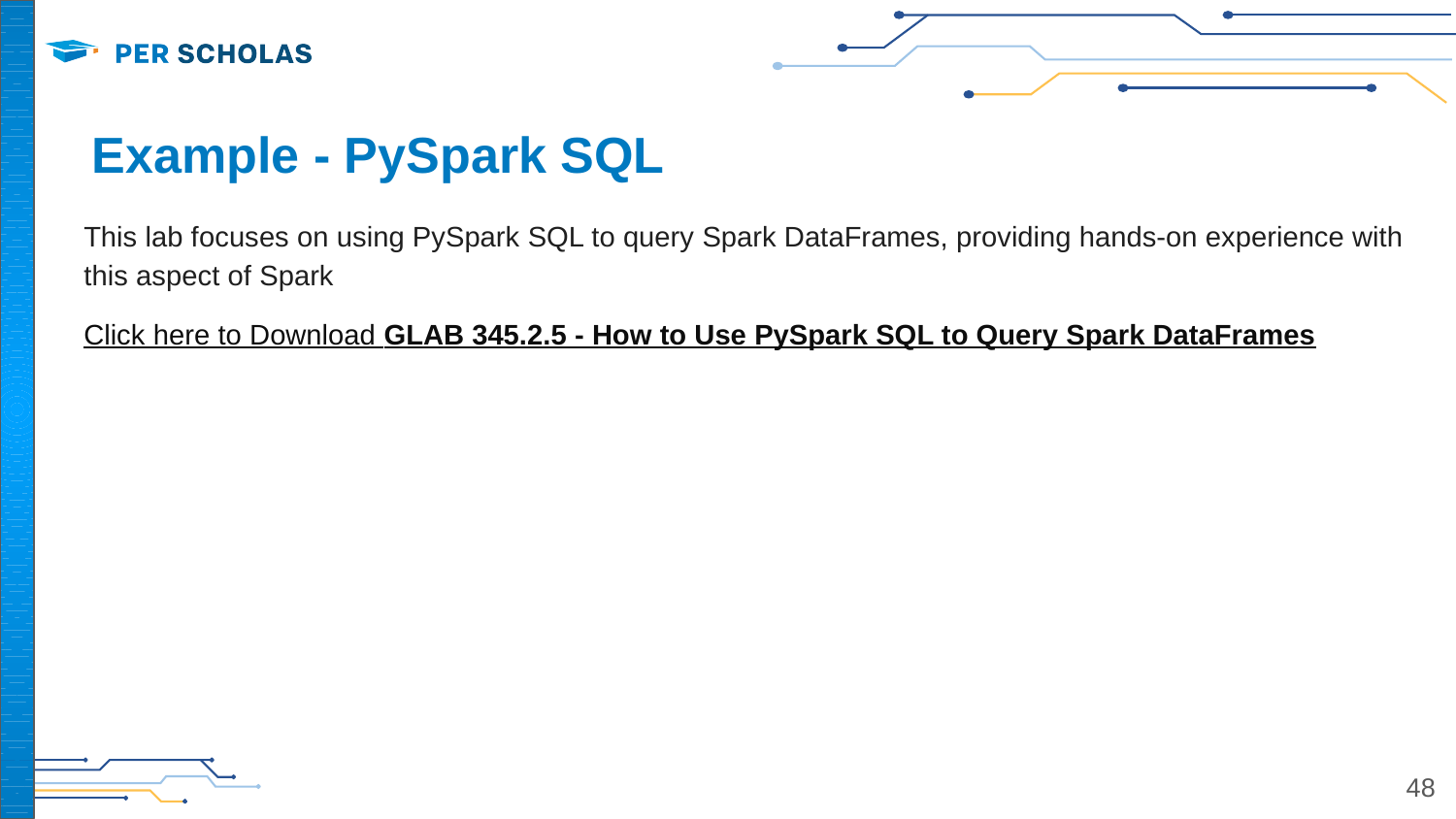

# Example - PySpark SQL
This lab focuses on using PySpark SQL to query Spark DataFrames, providing hands-on experience with this aspect of Spark
Click here to Download GLAB 345.2.5 - How to Use PySpark SQL to Query Spark DataFrames
48